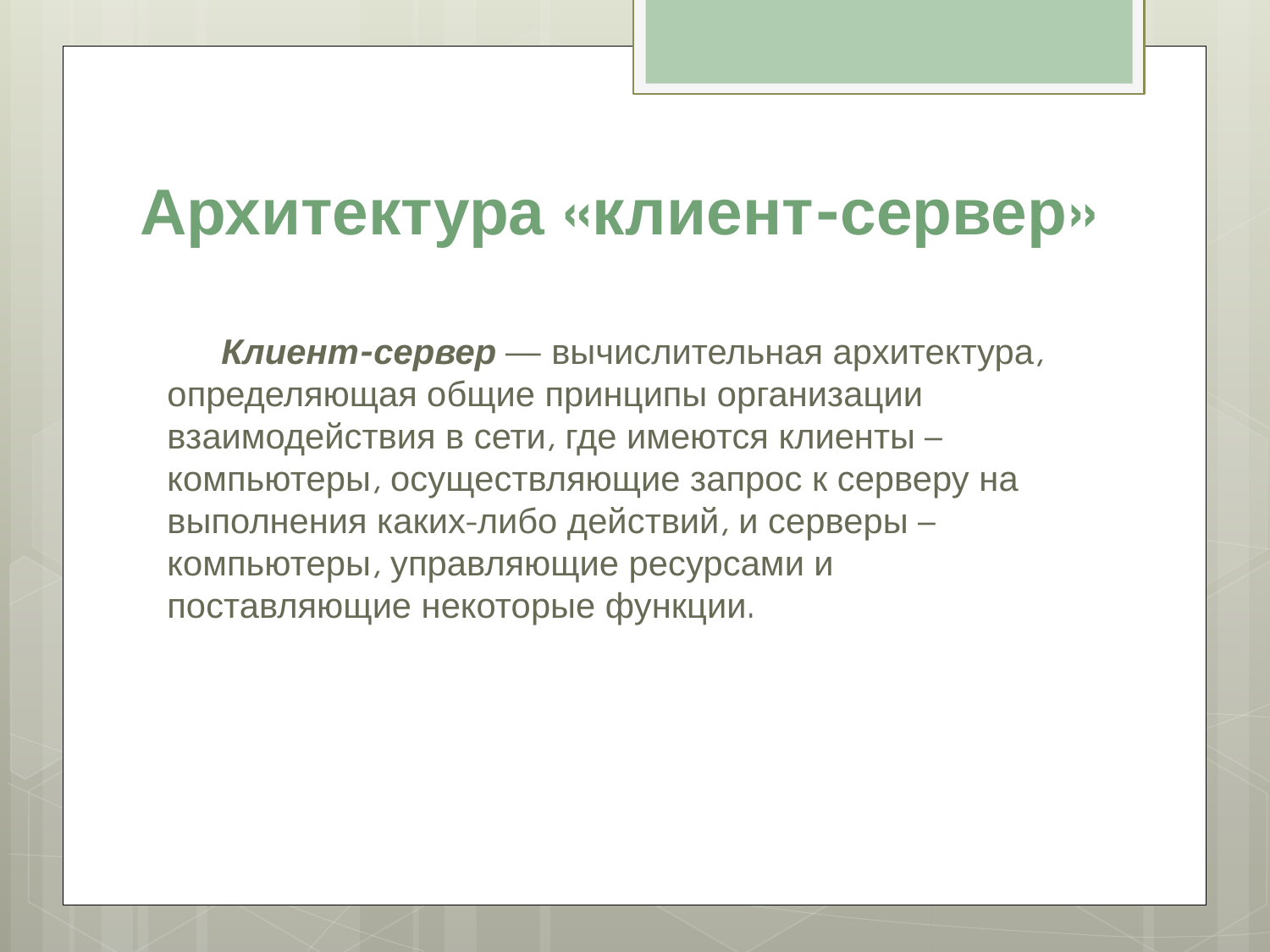

# Архитектура «клиент-сервер»
Клиент-сервер — вычислительная архитектура, определяющая общие принципы организации взаимодействия в сети, где имеются клиенты – компьютеры, осуществляющие запрос к серверу на выполнения каких-либо действий, и серверы – компьютеры, управляющие ресурсами и поставляющие некоторые функции.